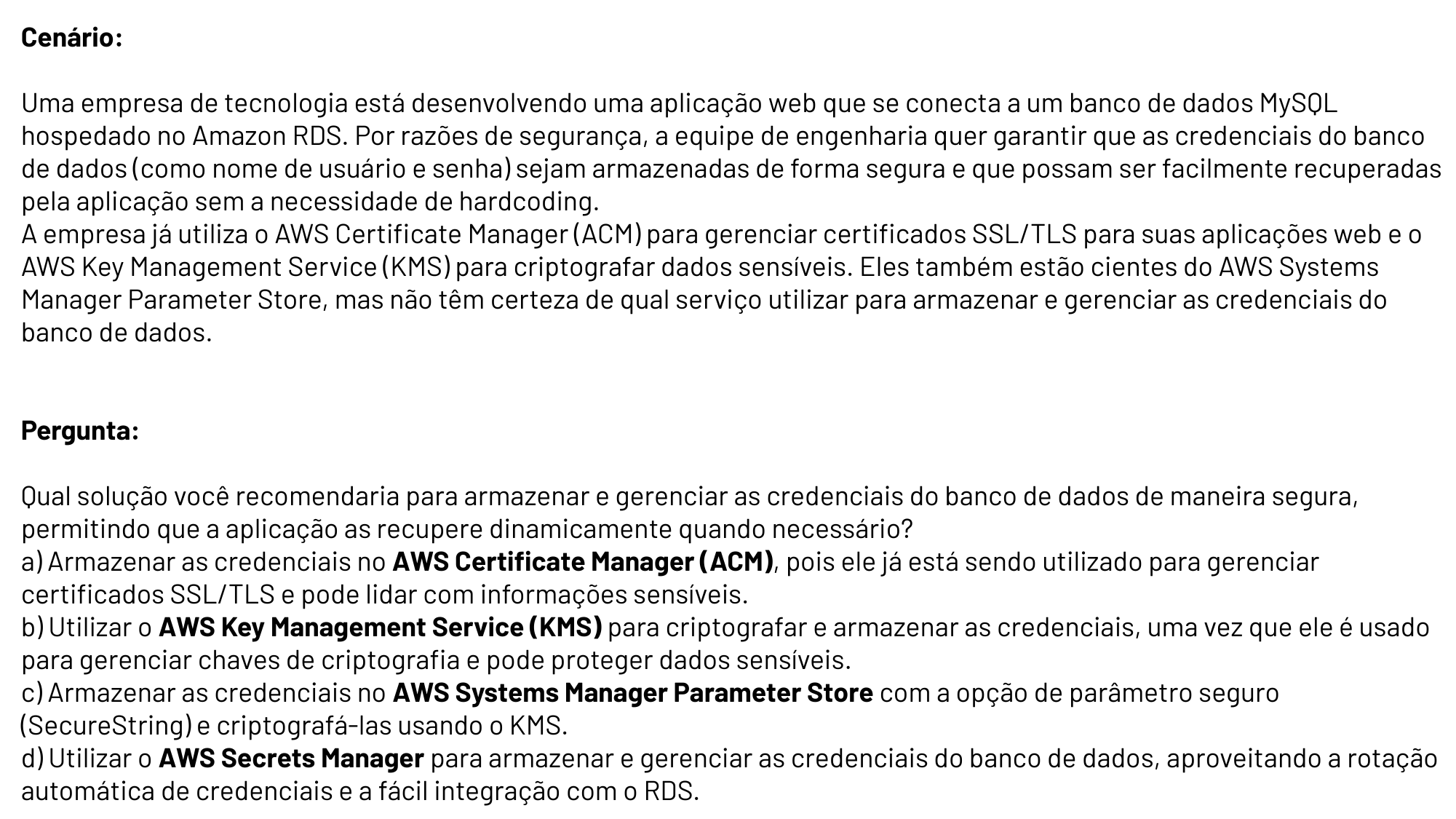

Cenário:

Uma empresa de tecnologia está desenvolvendo uma aplicação web que se conecta a um banco de dados MySQL hospedado no Amazon RDS. Por razões de segurança, a equipe de engenharia quer garantir que as credenciais do banco de dados (como nome de usuário e senha) sejam armazenadas de forma segura e que possam ser facilmente recuperadas pela aplicação sem a necessidade de hardcoding.
A empresa já utiliza o AWS Certificate Manager (ACM) para gerenciar certificados SSL/TLS para suas aplicações web e o AWS Key Management Service (KMS) para criptografar dados sensíveis. Eles também estão cientes do AWS Systems Manager Parameter Store, mas não têm certeza de qual serviço utilizar para armazenar e gerenciar as credenciais do banco de dados.

Pergunta:

Qual solução você recomendaria para armazenar e gerenciar as credenciais do banco de dados de maneira segura, permitindo que a aplicação as recupere dinamicamente quando necessário?
a) Armazenar as credenciais no AWS Certificate Manager (ACM), pois ele já está sendo utilizado para gerenciar certificados SSL/TLS e pode lidar com informações sensíveis.
b) Utilizar o AWS Key Management Service (KMS) para criptografar e armazenar as credenciais, uma vez que ele é usado para gerenciar chaves de criptografia e pode proteger dados sensíveis.
c) Armazenar as credenciais no AWS Systems Manager Parameter Store com a opção de parâmetro seguro (SecureString) e criptografá-las usando o KMS.
d) Utilizar o AWS Secrets Manager para armazenar e gerenciar as credenciais do banco de dados, aproveitando a rotação automática de credenciais e a fácil integração com o RDS.